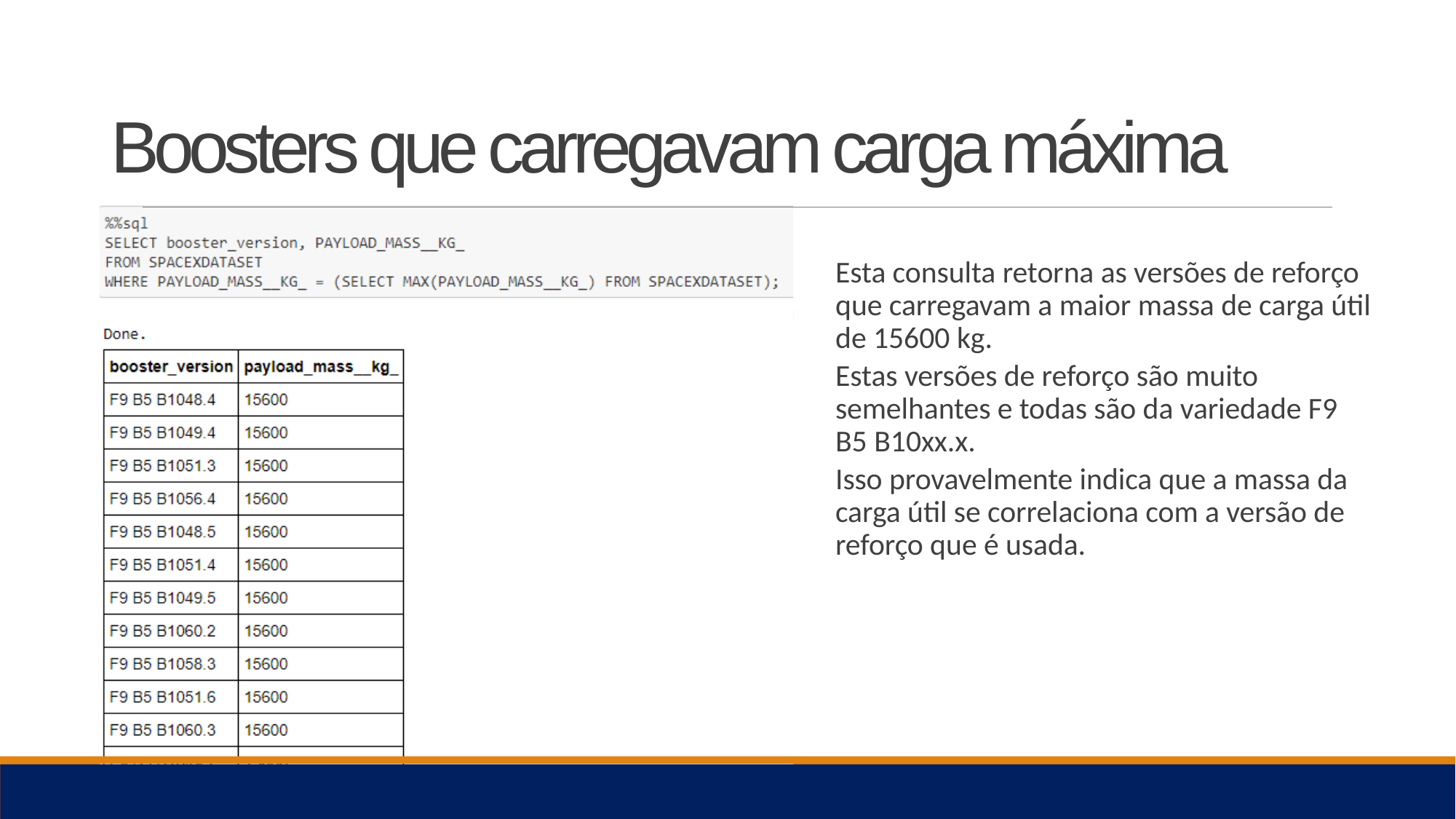

# Boosters que carregavam carga máxima

Esta consulta retorna as versões de reforço que carregavam a maior massa de carga útil de 15600 kg.
Estas versões de reforço são muito semelhantes e todas são da variedade F9 B5 B10xx.x.
Isso provavelmente indica que a massa da carga útil se correlaciona com a versão de reforço que é usada.

32